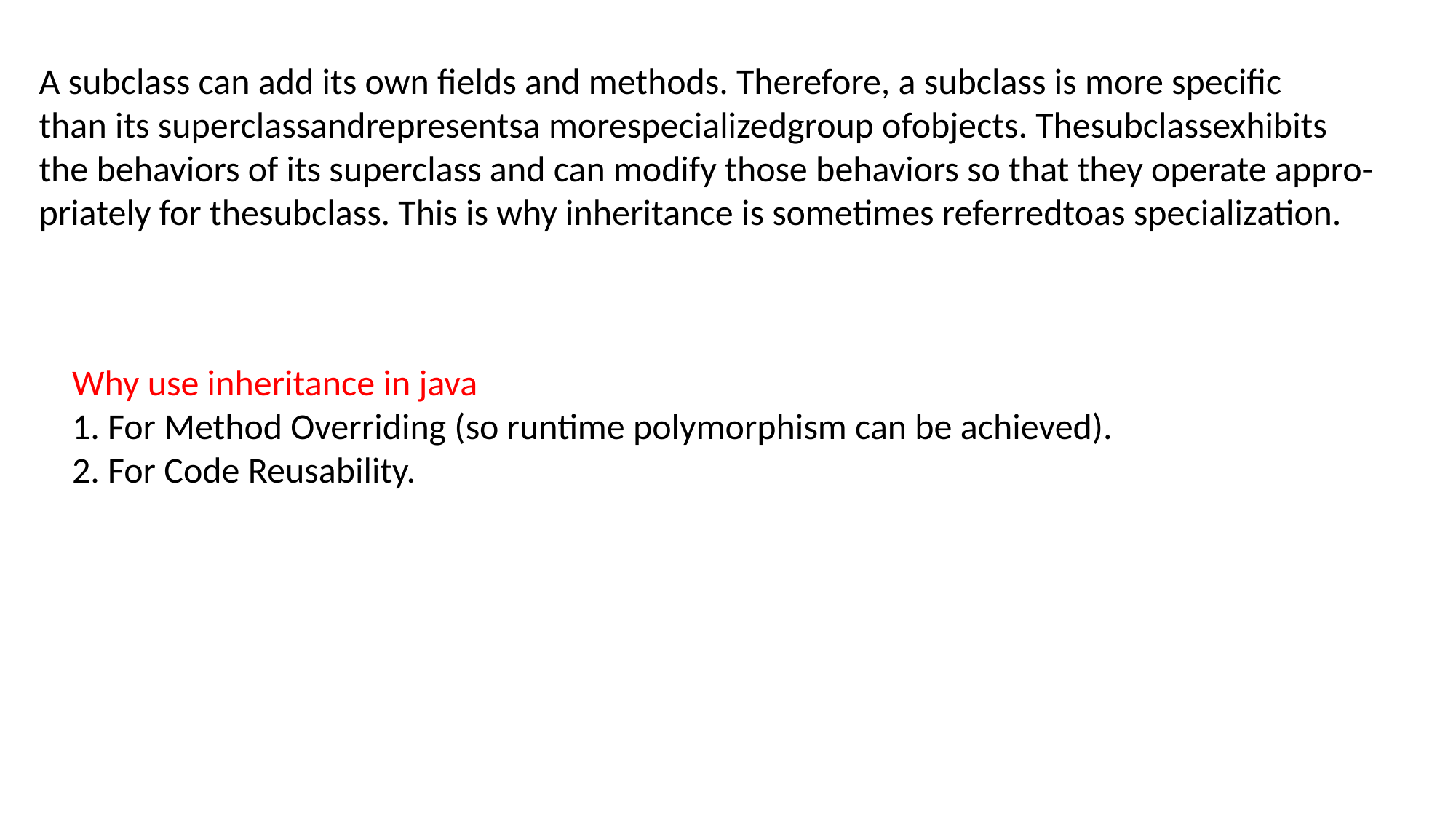

A subclass can add its own fields and methods. Therefore, a subclass is more specific
than its superclassandrepresentsa morespecializedgroup ofobjects. Thesubclassexhibits
the behaviors of its superclass and can modify those behaviors so that they operate appro-
priately for thesubclass. This is why inheritance is sometimes referredtoas specialization.

Why use inheritance in java
1. For Method Overriding (so runtime polymorphism can be achieved).
2. For Code Reusability.